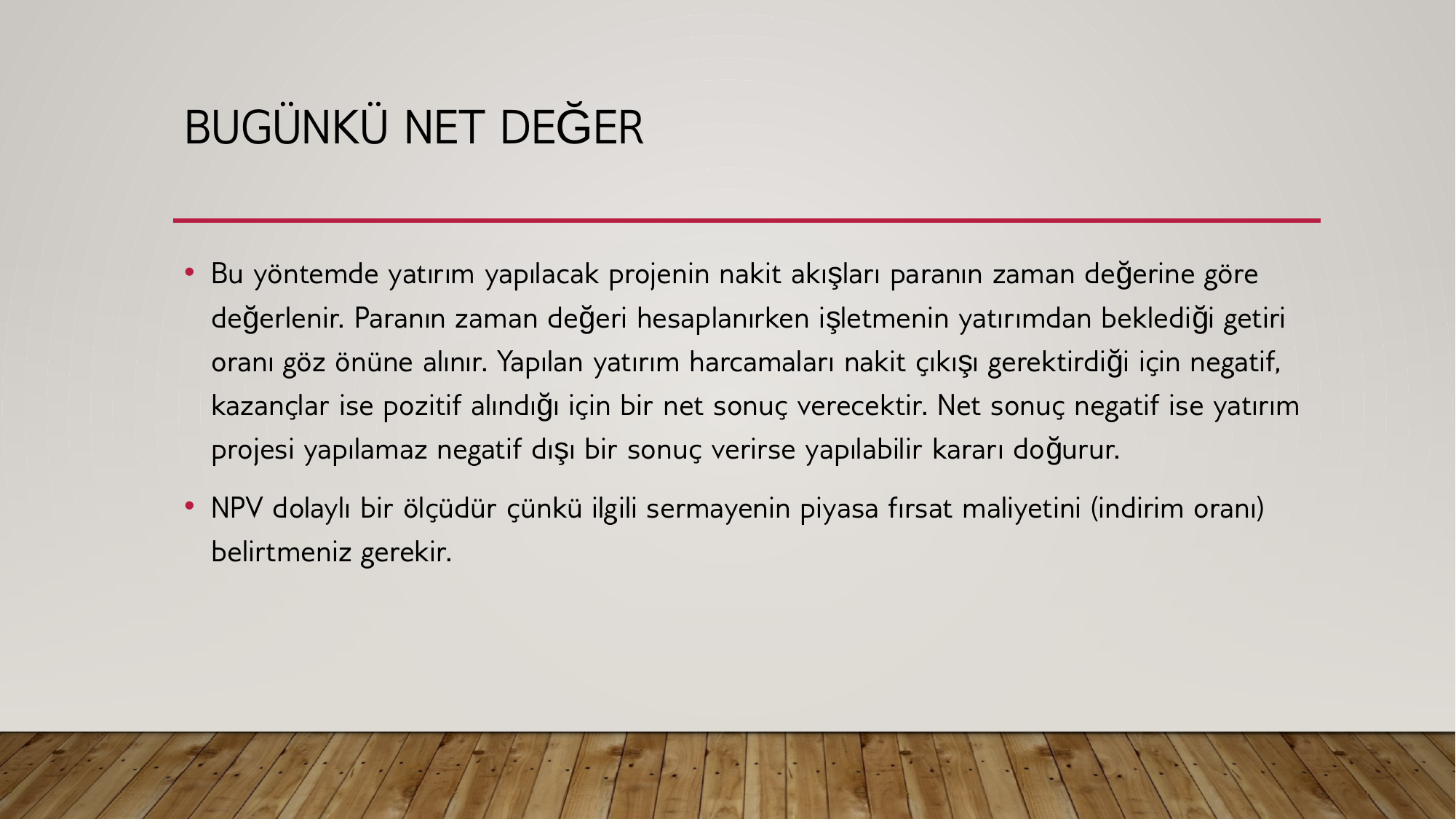

# bugünkü net değer
Bu yöntemde yatırım yapılacak projenin nakit akışları paranın zaman değerine göre değerlenir. Paranın zaman değeri hesaplanırken işletmenin yatırımdan beklediği getiri oranı göz önüne alınır. Yapılan yatırım harcamaları nakit çıkışı gerektirdiği için negatif, kazançlar ise pozitif alındığı için bir net sonuç verecektir. Net sonuç negatif ise yatırım projesi yapılamaz negatif dışı bir sonuç verirse yapılabilir kararı doğurur.
NPV dolaylı bir ölçüdür çünkü ilgili sermayenin piyasa fırsat maliyetini (indirim oranı) belirtmeniz gerekir.